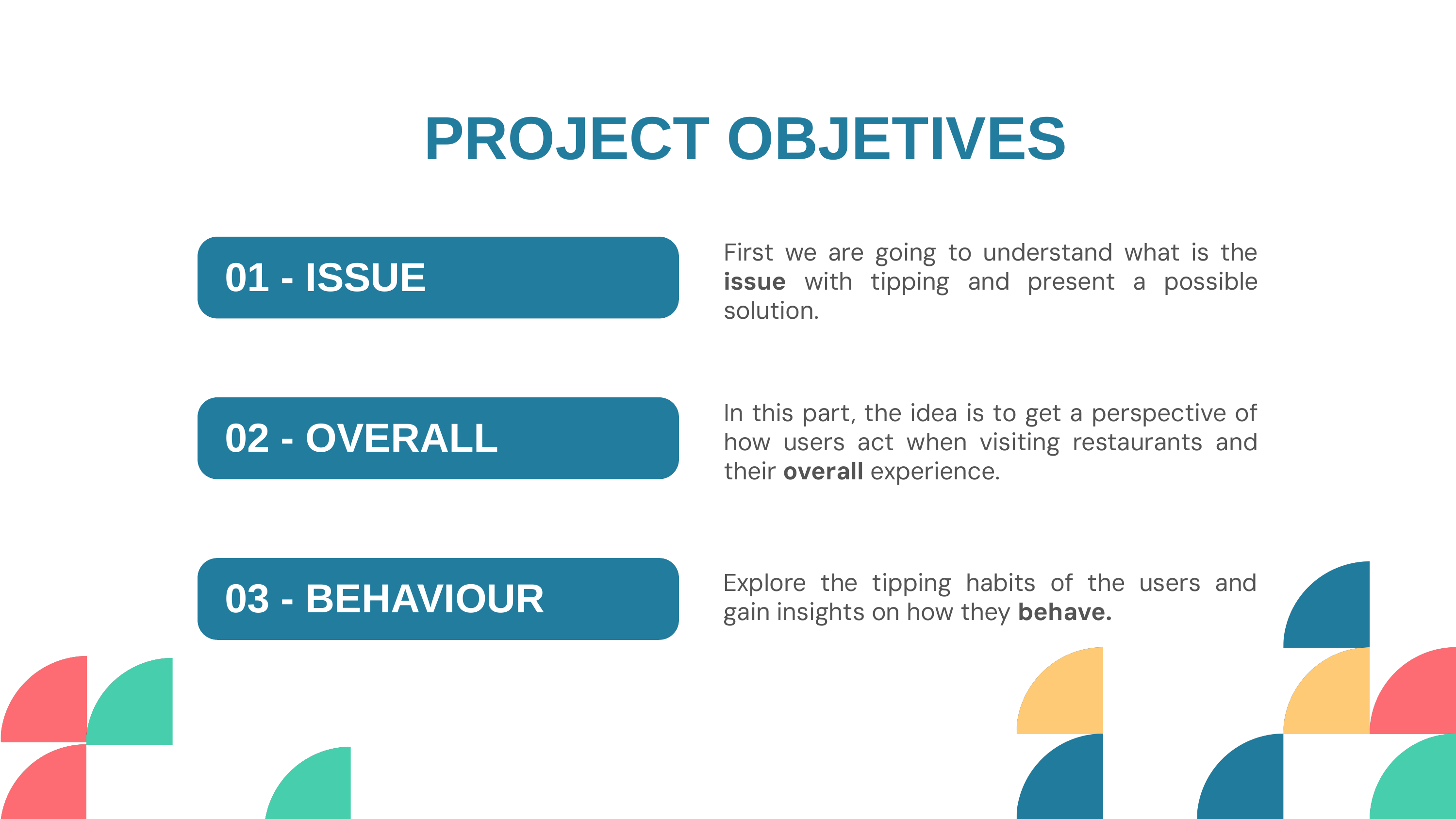

PROJECT OBJETIVES

First we are going to understand what is the issue with tipping and present a possible solution.
01 - ISSUE

In this part, the idea is to get a perspective of how users act when visiting restaurants and their overall experience.
02 - OVERALL

Explore the tipping habits of the users and gain insights on how they behave.
03 - BEHAVIOUR